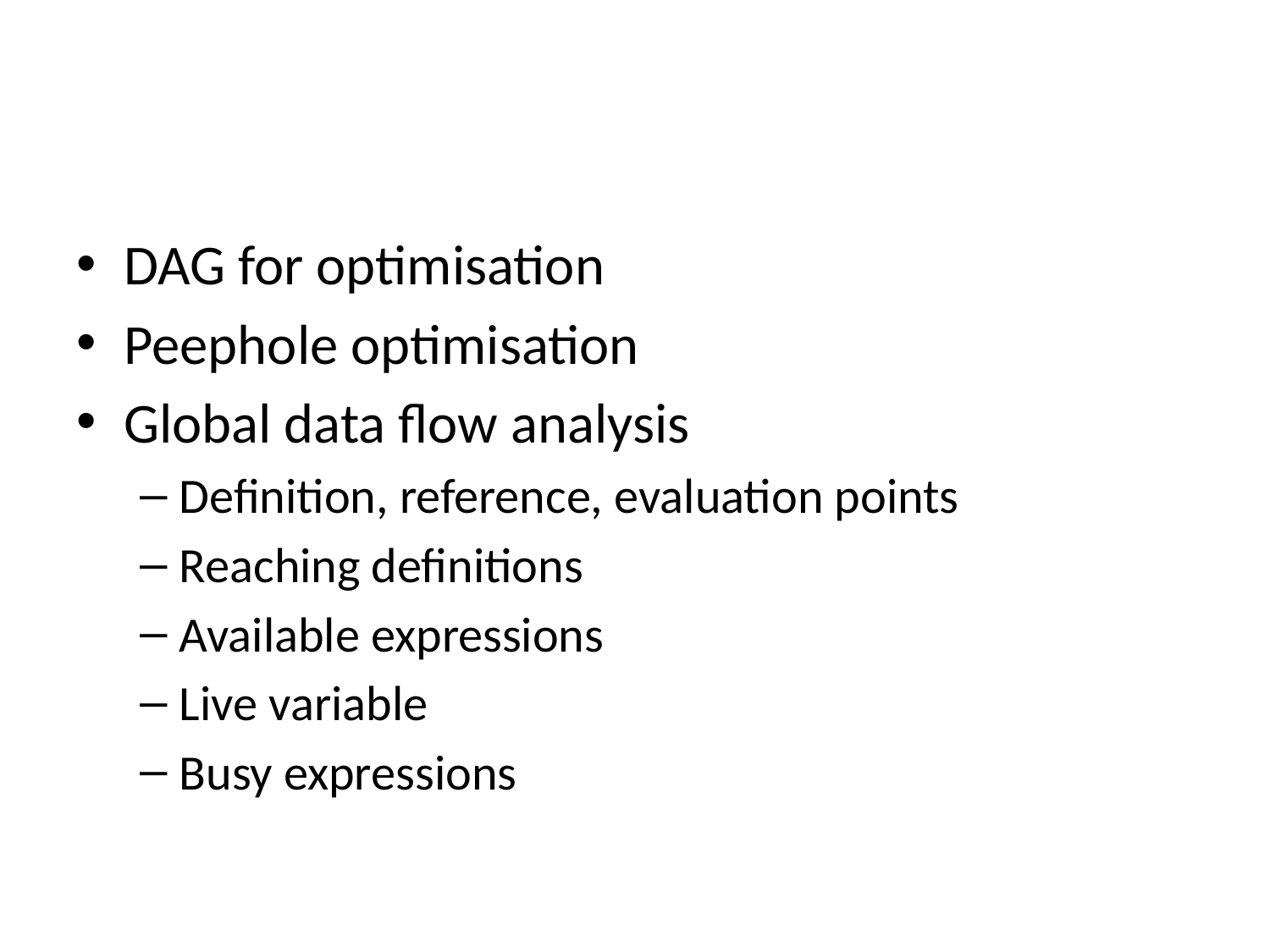

#
DAG for optimisation
Peephole optimisation
Global data flow analysis
Definition, reference, evaluation points
Reaching definitions
Available expressions
Live variable
Busy expressions